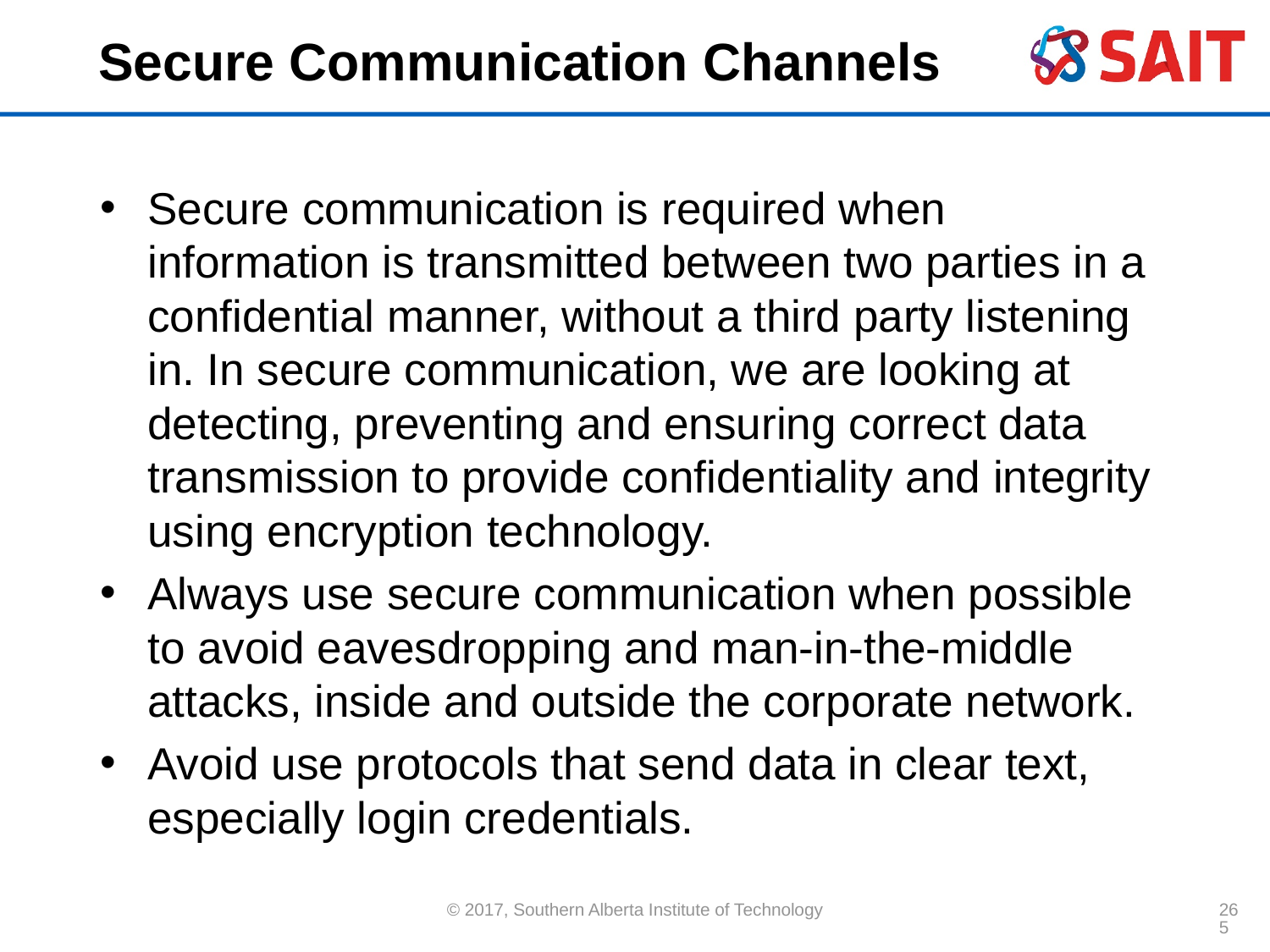

# Secure Communication Channels
Secure communication is required when information is transmitted between two parties in a confidential manner, without a third party listening in. In secure communication, we are looking at detecting, preventing and ensuring correct data transmission to provide confidentiality and integrity using encryption technology.
Always use secure communication when possible to avoid eavesdropping and man-in-the-middle attacks, inside and outside the corporate network.
Avoid use protocols that send data in clear text, especially login credentials.